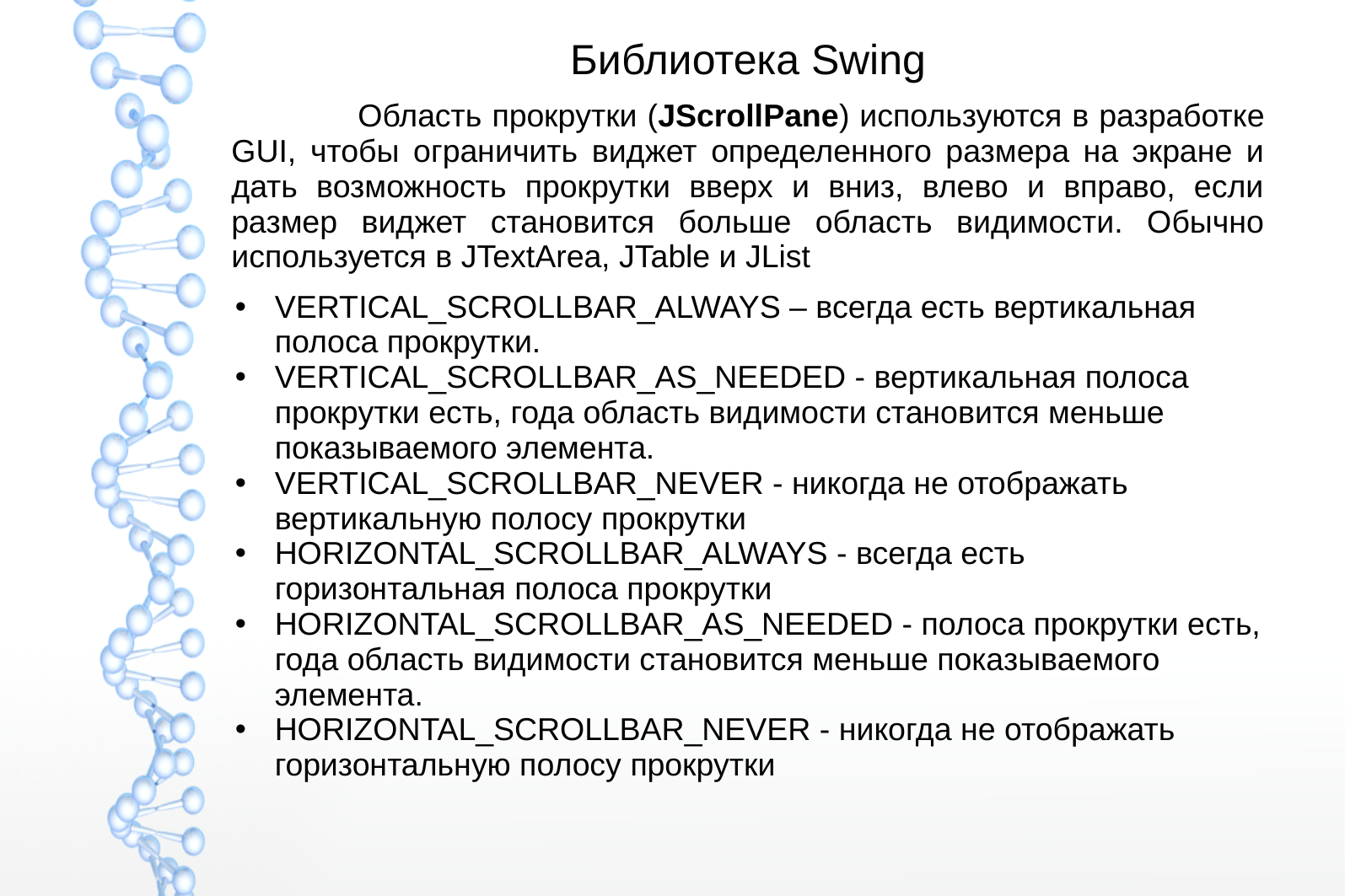

# Библиотека Swing
	Область прокрутки (JScrollPane) используются в разработке GUI, чтобы ограничить виджет определенного размера на экране и дать возможность прокрутки вверх и вниз, влево и вправо, если размер виджет становится больше область видимости. Обычно используется в JTextArea, JTable и JList
VERTICAL_SCROLLBAR_ALWAYS – всегда есть вертикальная полоса прокрутки.
VERTICAL_SCROLLBAR_AS_NEEDED - вертикальная полоса прокрутки есть, года область видимости становится меньше показываемого элемента.
VERTICAL_SCROLLBAR_NEVER - никогда не отображать вертикальную полосу прокрутки
HORIZONTAL_SCROLLBAR_ALWAYS - всегда есть горизонтальная полоса прокрутки
HORIZONTAL_SCROLLBAR_AS_NEEDED - полоса прокрутки есть, года область видимости становится меньше показываемого элемента.
HORIZONTAL_SCROLLBAR_NEVER - никогда не отображать горизонтальную полосу прокрутки